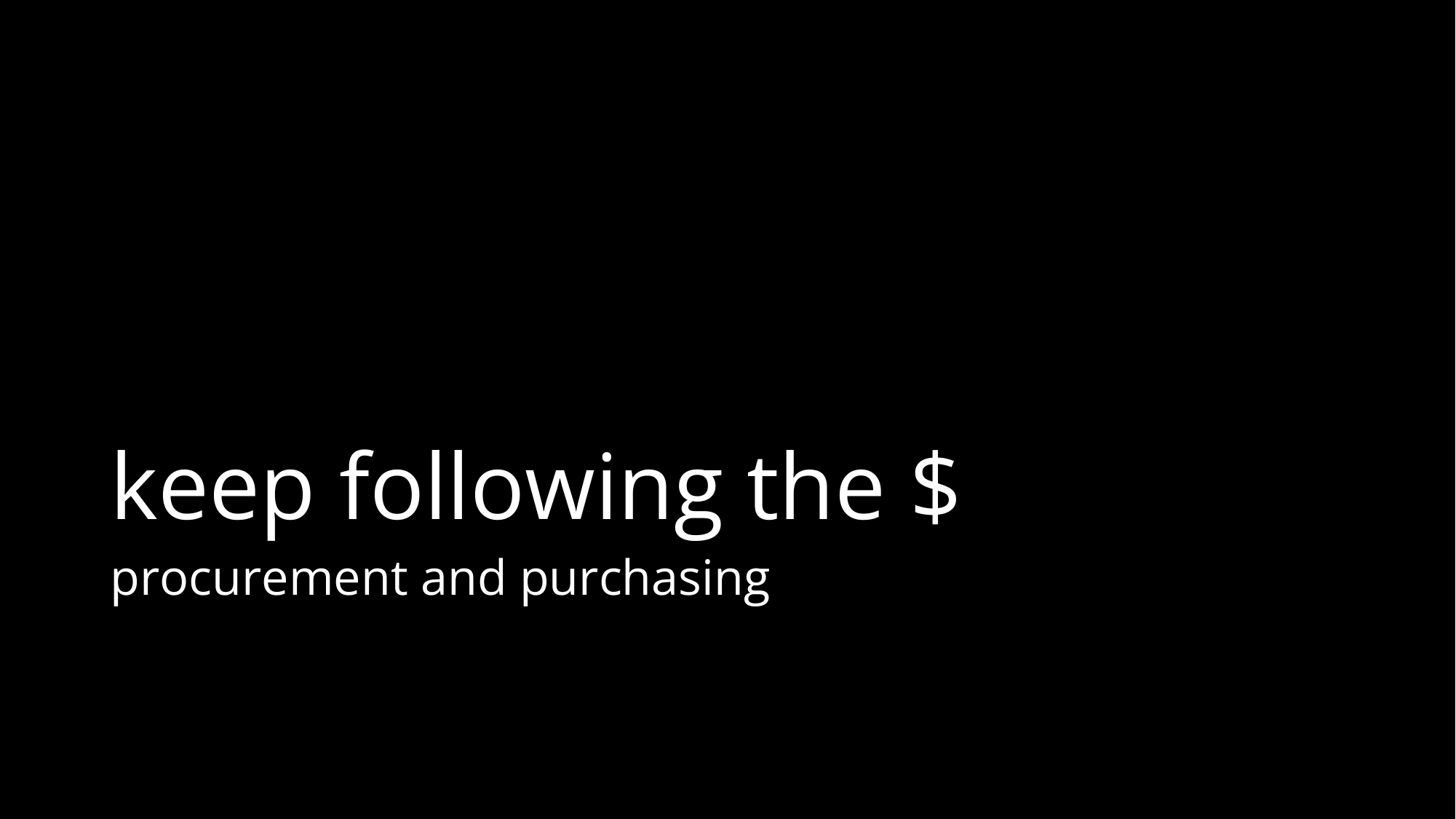

# keep following the $
procurement and purchasing